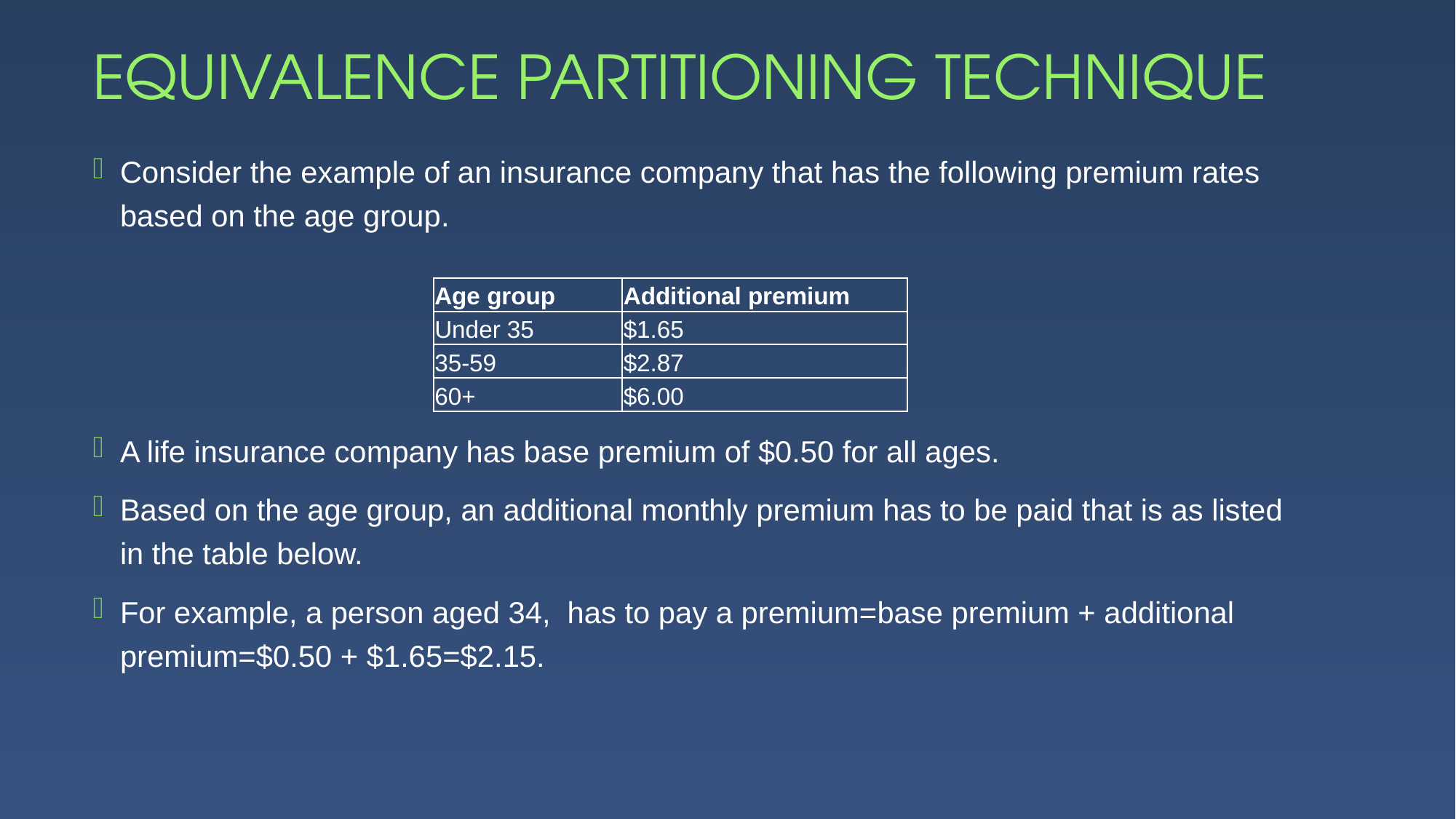

# EQUIVALENCE PARTITIONING TECHNIQUE
Consider the example of an insurance company that has the following premium rates based on the age group.

A life insurance company has base premium of $0.50 for all ages.
Based on the age group, an additional monthly premium has to be paid that is as listed in the table below.
For example, a person aged 34,  has to pay a premium=base premium + additional premium=$0.50 + $1.65=$2.15.
| Age group | Additional premium |
| --- | --- |
| Under 35 | $1.65 |
| 35-59 | $2.87 |
| 60+ | $6.00 |